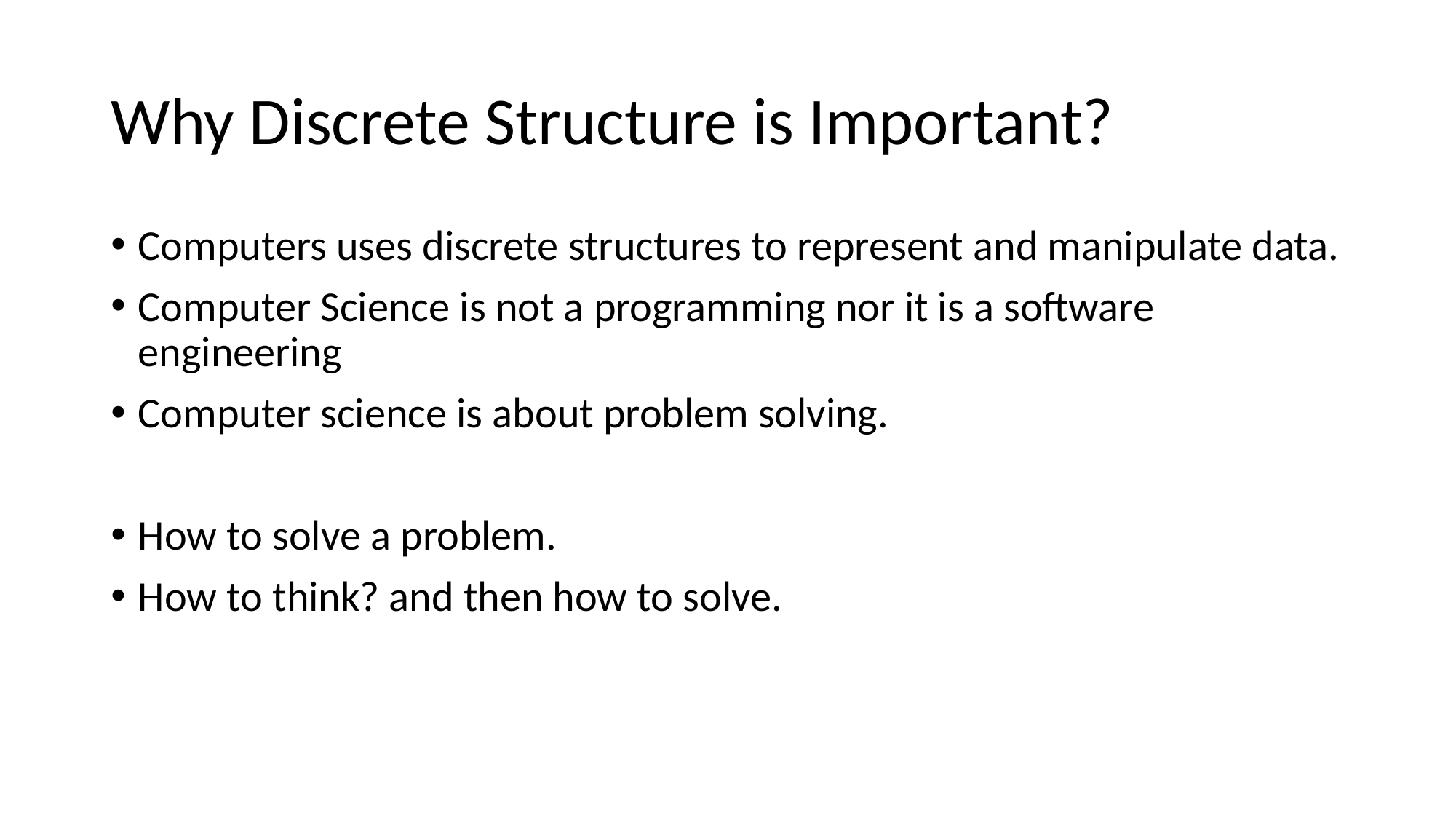

# Why Discrete Structure is Important?
Computers uses discrete structures to represent and manipulate data.
Computer Science is not a programming nor it is a software engineering
Computer science is about problem solving.

How to solve a problem.
How to think? and then how to solve.